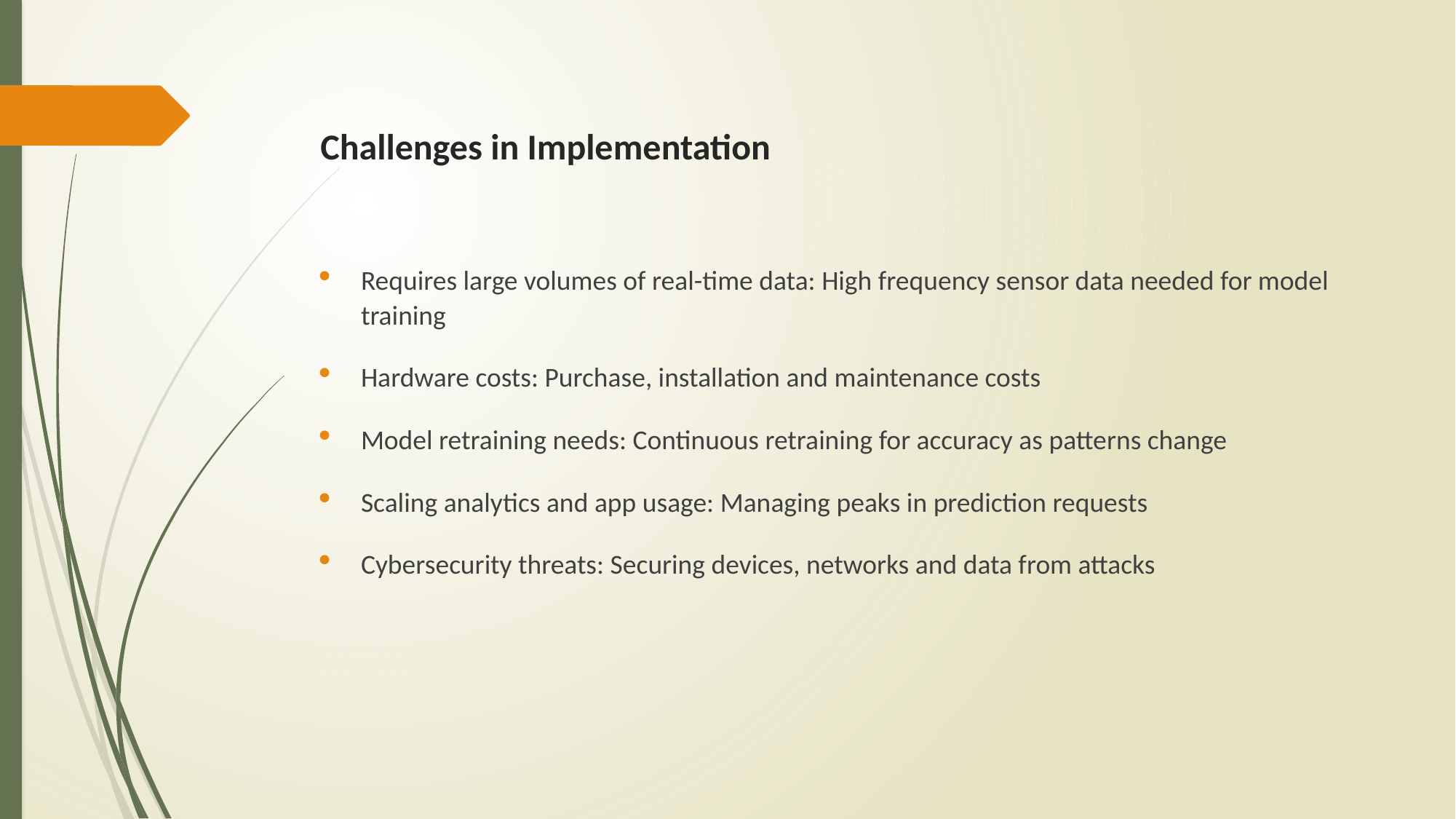

# Challenges in Implementation
Requires large volumes of real-time data: High frequency sensor data needed for model training
Hardware costs: Purchase, installation and maintenance costs
Model retraining needs: Continuous retraining for accuracy as patterns change
Scaling analytics and app usage: Managing peaks in prediction requests
Cybersecurity threats: Securing devices, networks and data from attacks